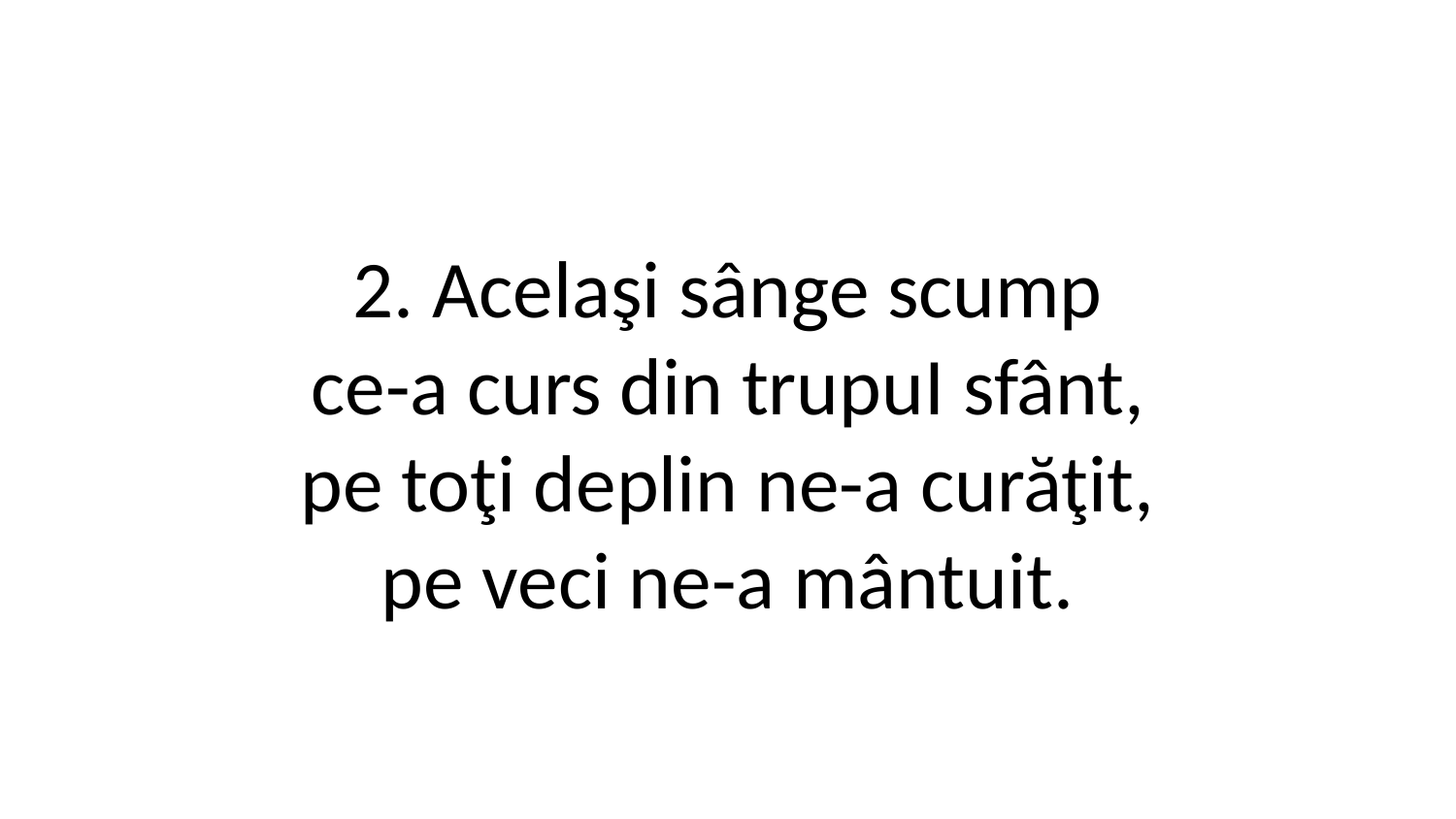

2. Acelaşi sânge scump
ce-a curs din trupu­I sfânt,
pe toţi deplin ne-a curăţit,
pe veci ne-a mântuit.